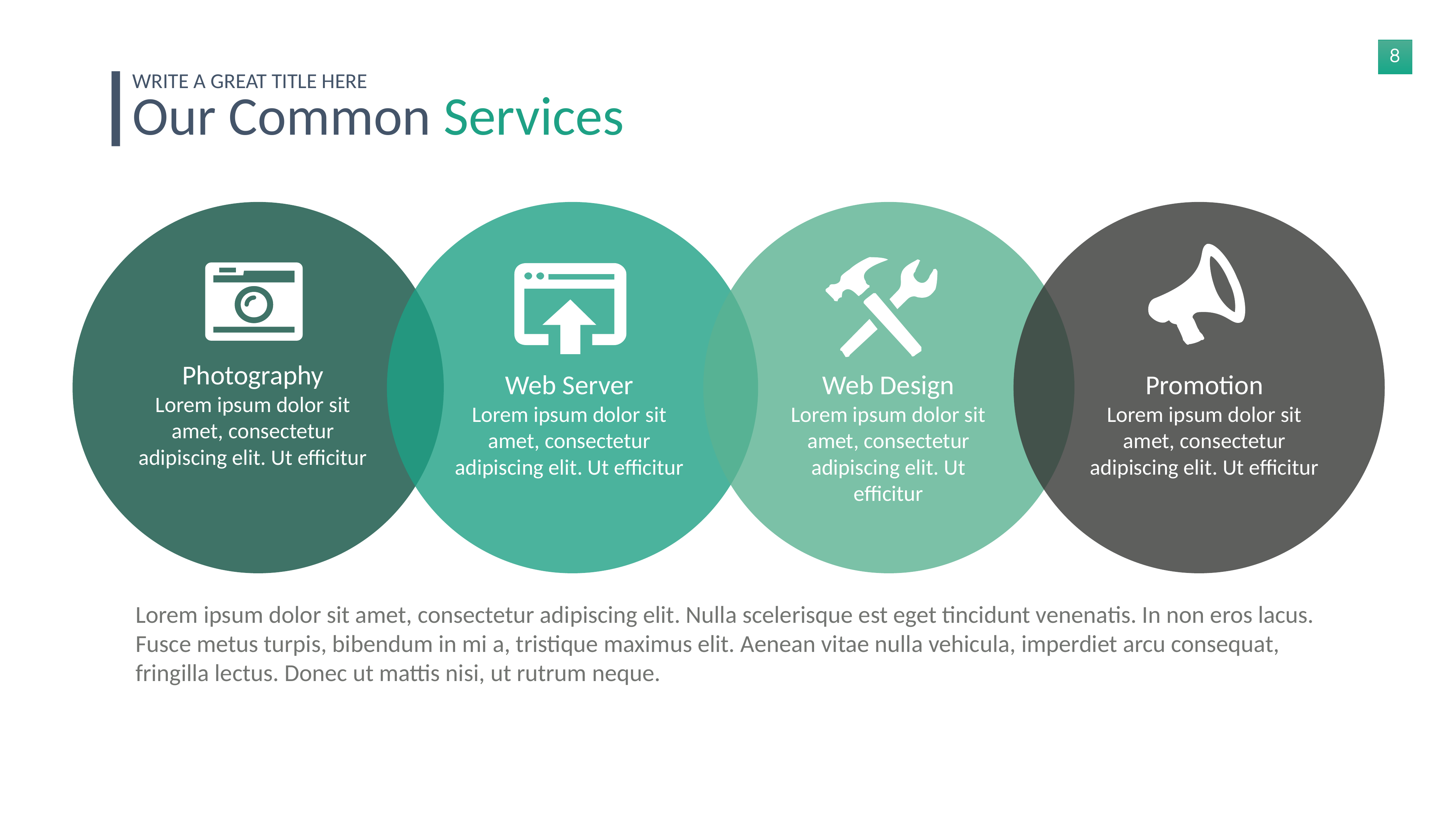

WRITE A GREAT TITLE HERE

Our Common Services

Photography
Lorem ipsum dolor sit amet, consectetur adipiscing elit. Ut efficitur
Web Server
Lorem ipsum dolor sit amet, consectetur adipiscing elit. Ut efficitur
Web Design
Lorem ipsum dolor sit amet, consectetur adipiscing elit. Ut efficitur
Promotion
Lorem ipsum dolor sit amet, consectetur adipiscing elit. Ut efficitur
Lorem ipsum dolor sit amet, consectetur adipiscing elit. Nulla scelerisque est eget tincidunt venenatis. In non eros lacus. Fusce metus turpis, bibendum in mi a, tristique maximus elit. Aenean vitae nulla vehicula, imperdiet arcu consequat, fringilla lectus. Donec ut mattis nisi, ut rutrum neque.